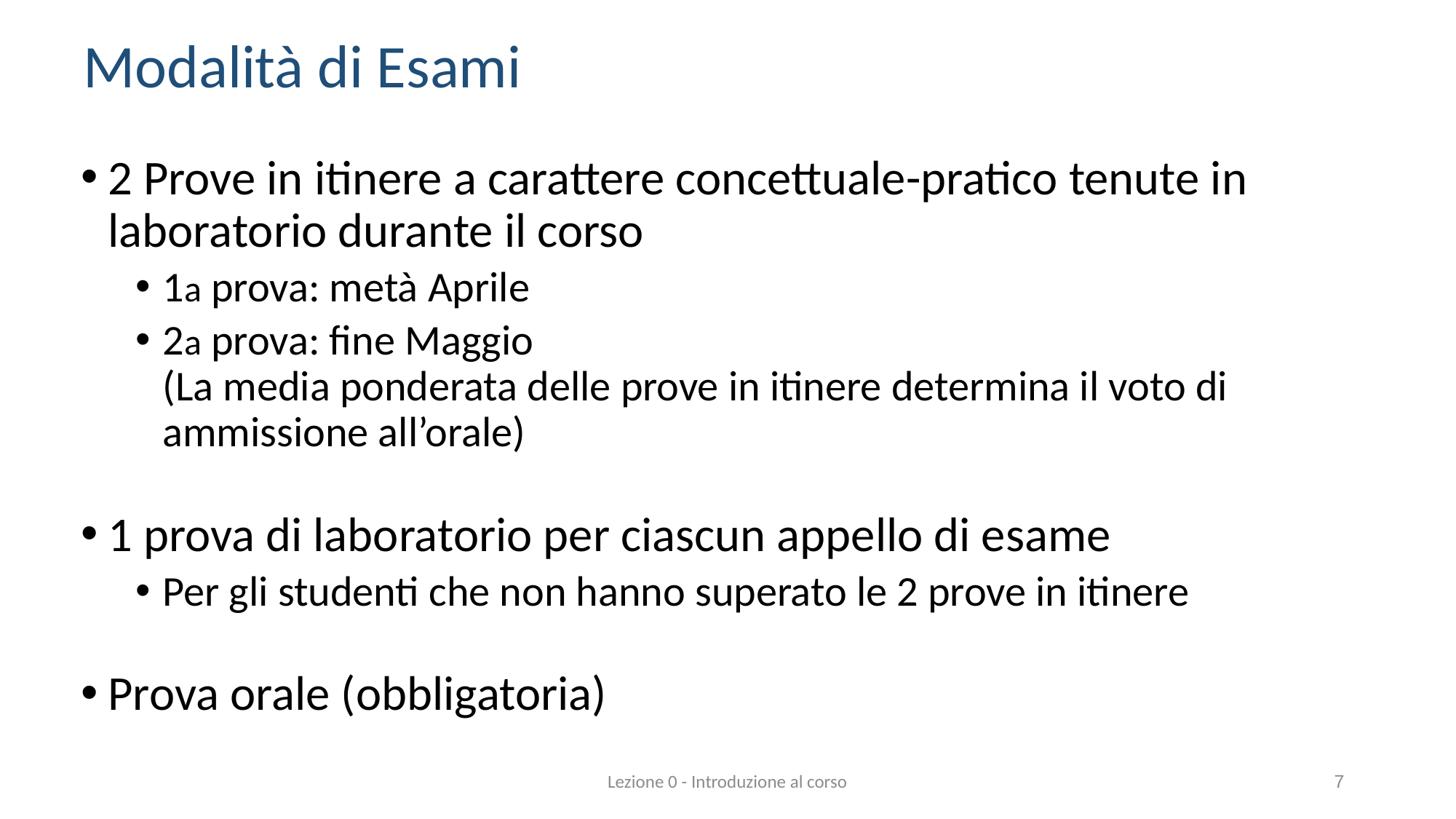

# Modalità di Esami
2 Prove in itinere a carattere concettuale-pratico tenute in laboratorio durante il corso
1a prova: metà Aprile
2a prova: fine Maggio
(La media ponderata delle prove in itinere determina il voto di ammissione all’orale)
1 prova di laboratorio per ciascun appello di esame
Per gli studenti che non hanno superato le 2 prove in itinere
Prova orale (obbligatoria)
Lezione 0 - Introduzione al corso
7